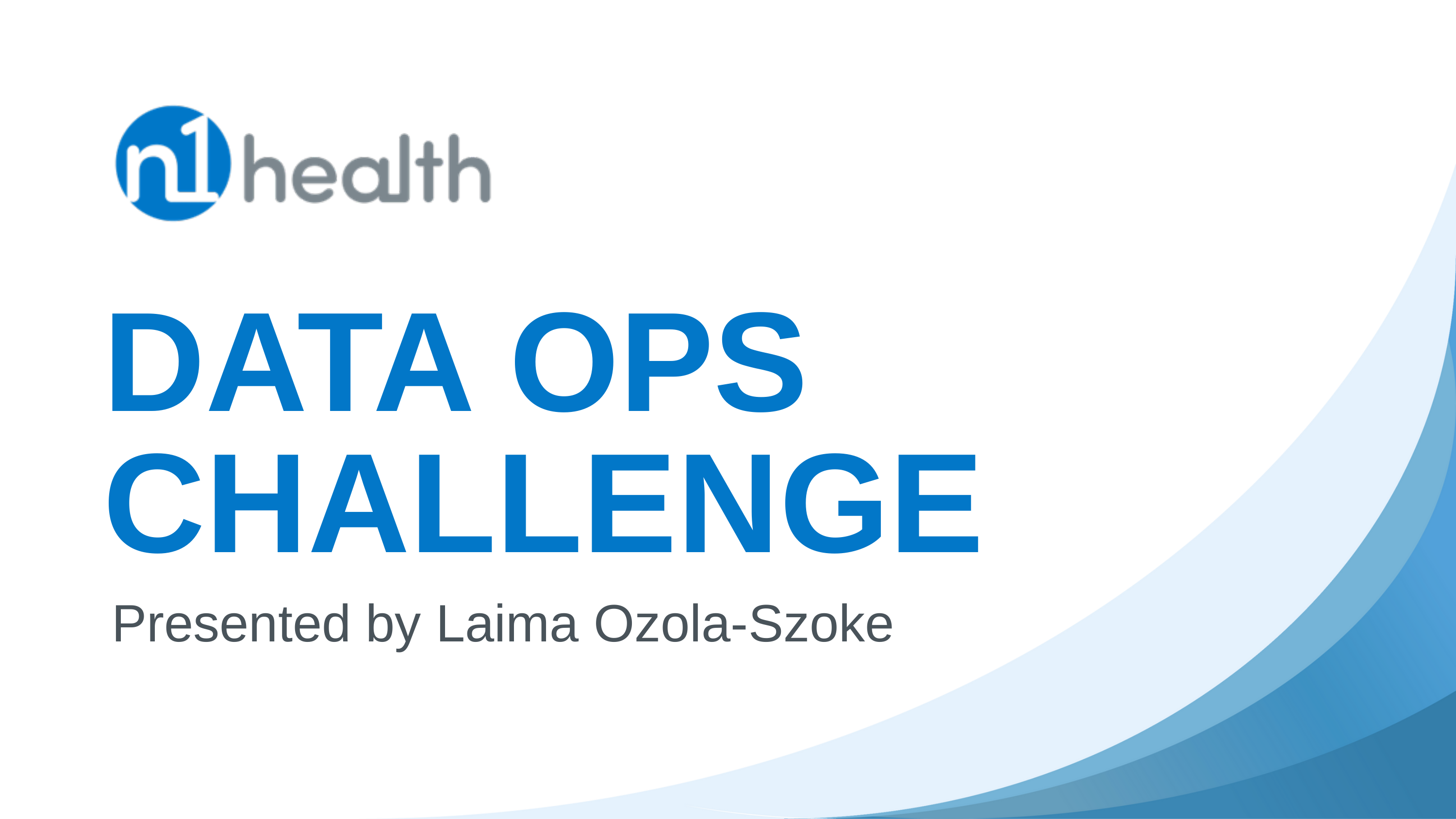

DATA OPS CHALLENGE
Presented by Laima Ozola-Szoke